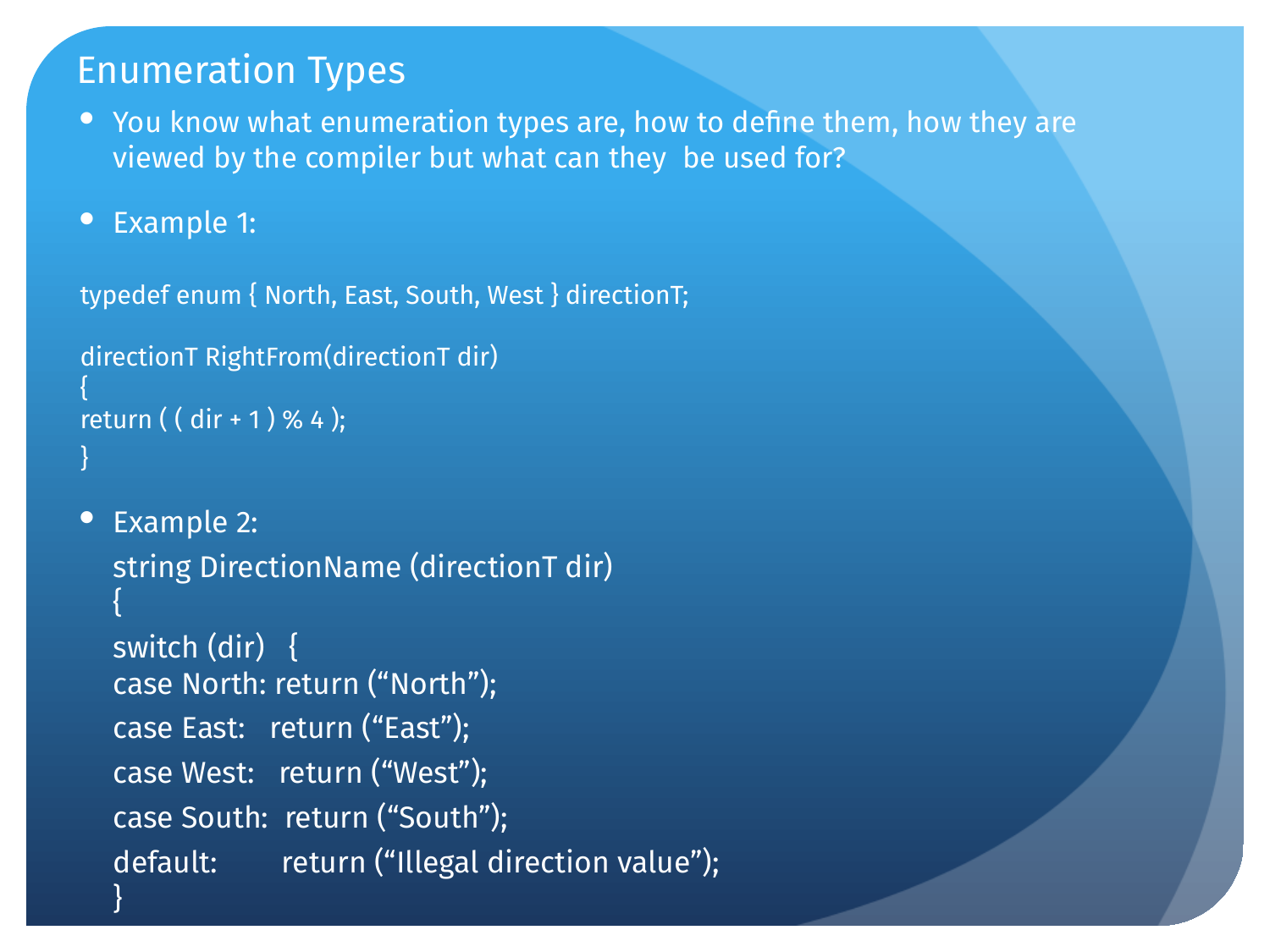

# Enumeration Types
You know what enumeration types are, how to define them, how they are viewed by the compiler but what can they  be used for?
Example 1:
	typedef enum { North, East, South, West } directionT;
	directionT RightFrom(directionT dir)
	{
		return ( ( dir + 1 ) % 4 );
		}
Example 2:
			string DirectionName (directionT dir)
	{
			switch (dir)   {
			case North: return (“North”);
				case East:   return (“East”);
				case West:   return (“West”);
				case South:  return (“South”);
				default:        return (“Illegal direction value”);
	}